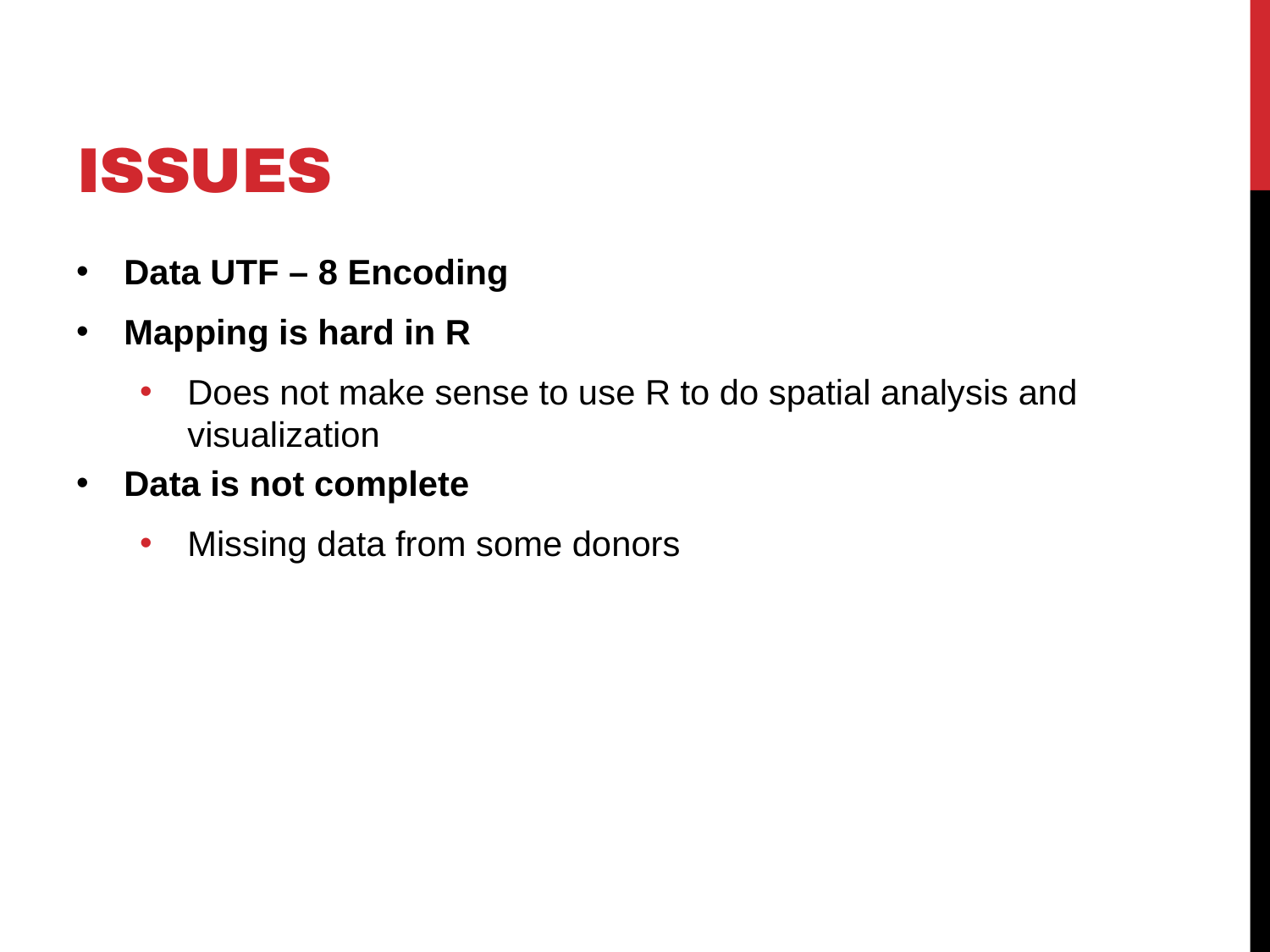

# Issues
Data UTF – 8 Encoding
Mapping is hard in R
Does not make sense to use R to do spatial analysis and visualization
Data is not complete
Missing data from some donors